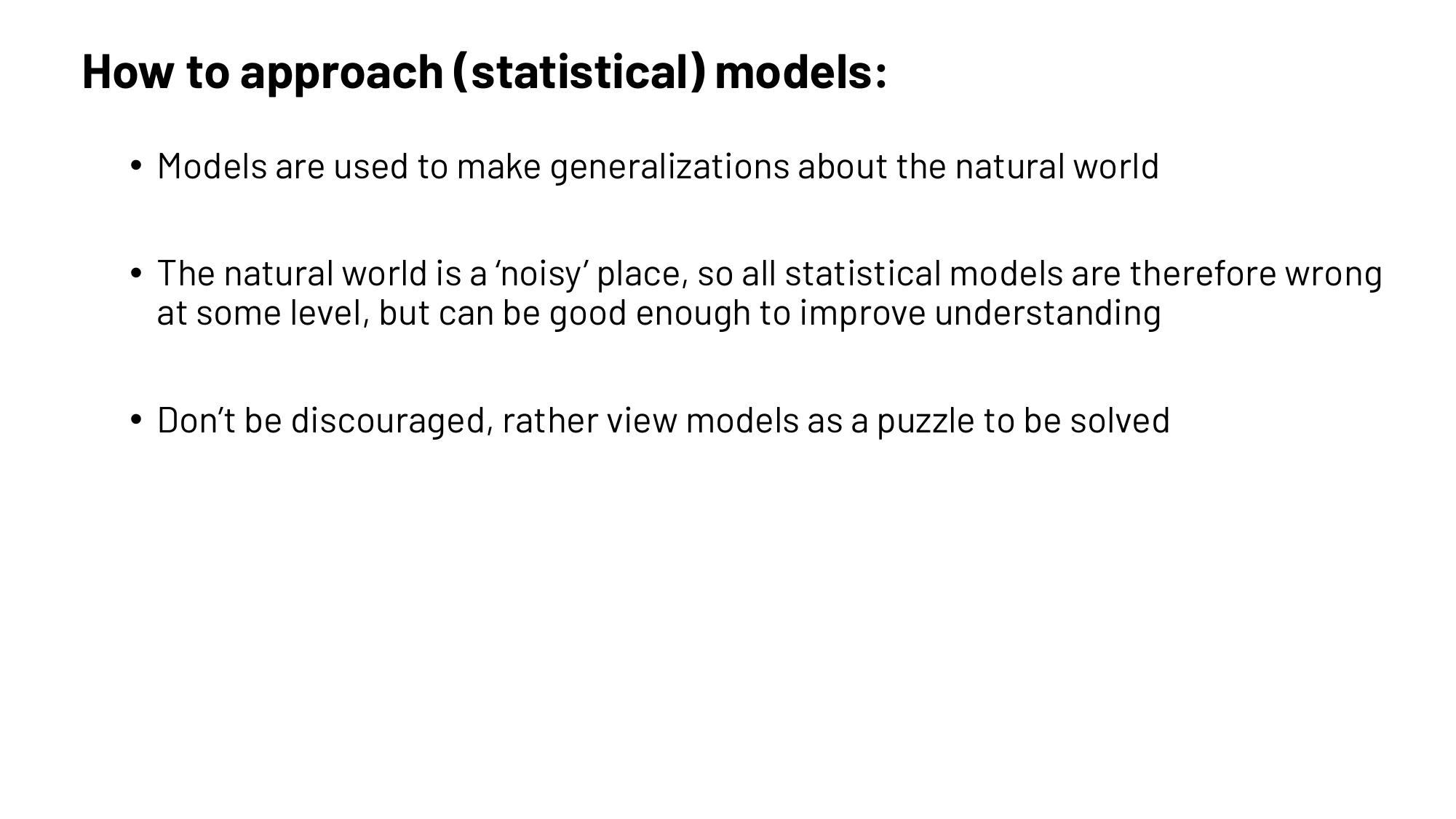

How to approach (statistical) models:

Models are used to make generalizations about the natural world

The natural world is a ‘noisy’ place, so all statistical models are therefore wrong at some level, but can be good enough to improve understanding

Don’t be discouraged, rather view models as a puzzle to be solved